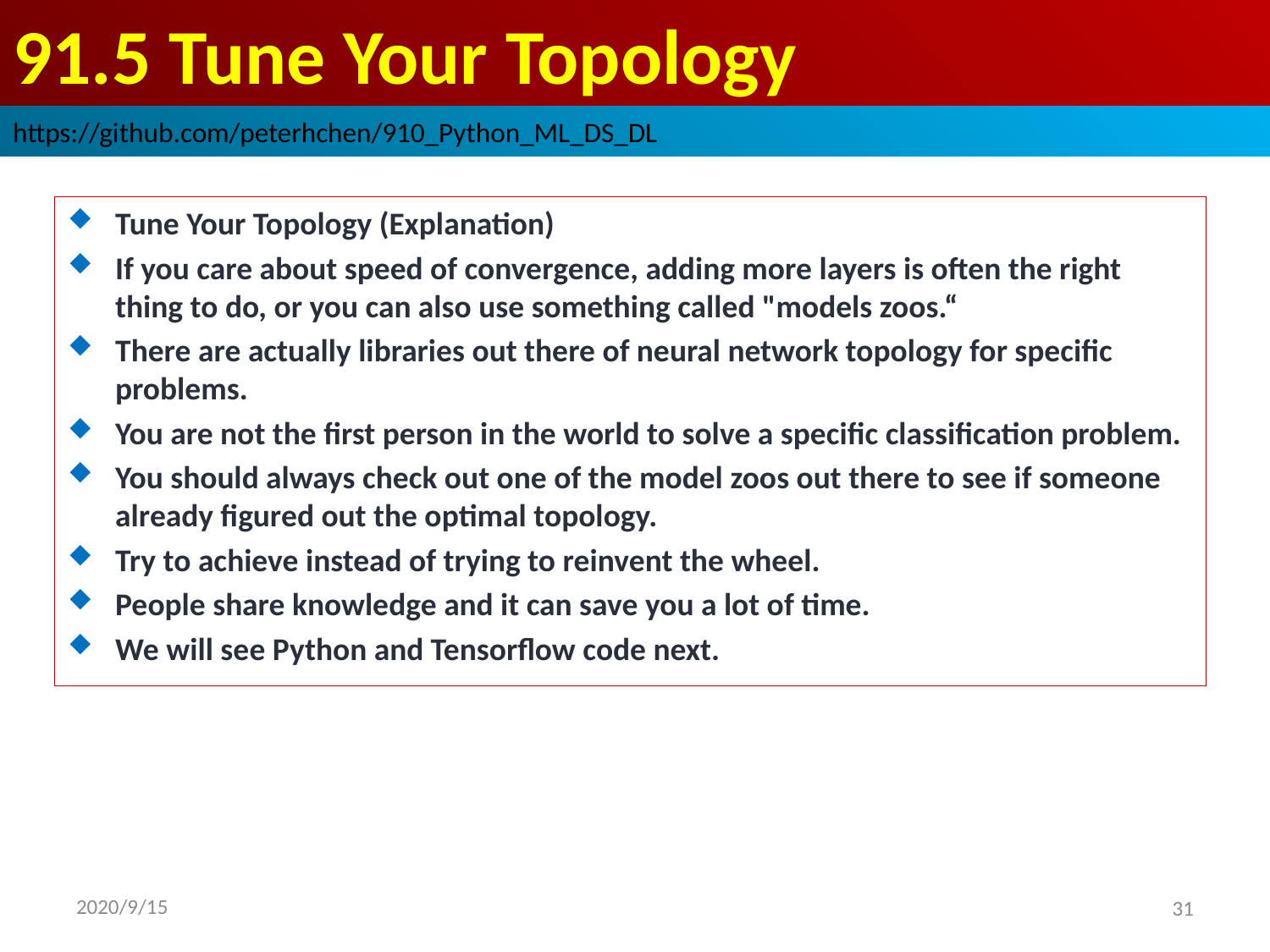

# 91.5 Tune Your Topology
https://github.com/peterhchen/910_Python_ML_DS_DL
Tune Your Topology (Explanation)
If you care about speed of convergence, adding more layers is often the right thing to do, or you can also use something called "models zoos.“
There are actually libraries out there of neural network topology for specific problems.
You are not the first person in the world to solve a specific classification problem.
You should always check out one of the model zoos out there to see if someone already figured out the optimal topology.
Try to achieve instead of trying to reinvent the wheel.
People share knowledge and it can save you a lot of time.
We will see Python and Tensorflow code next.
2020/9/15
31